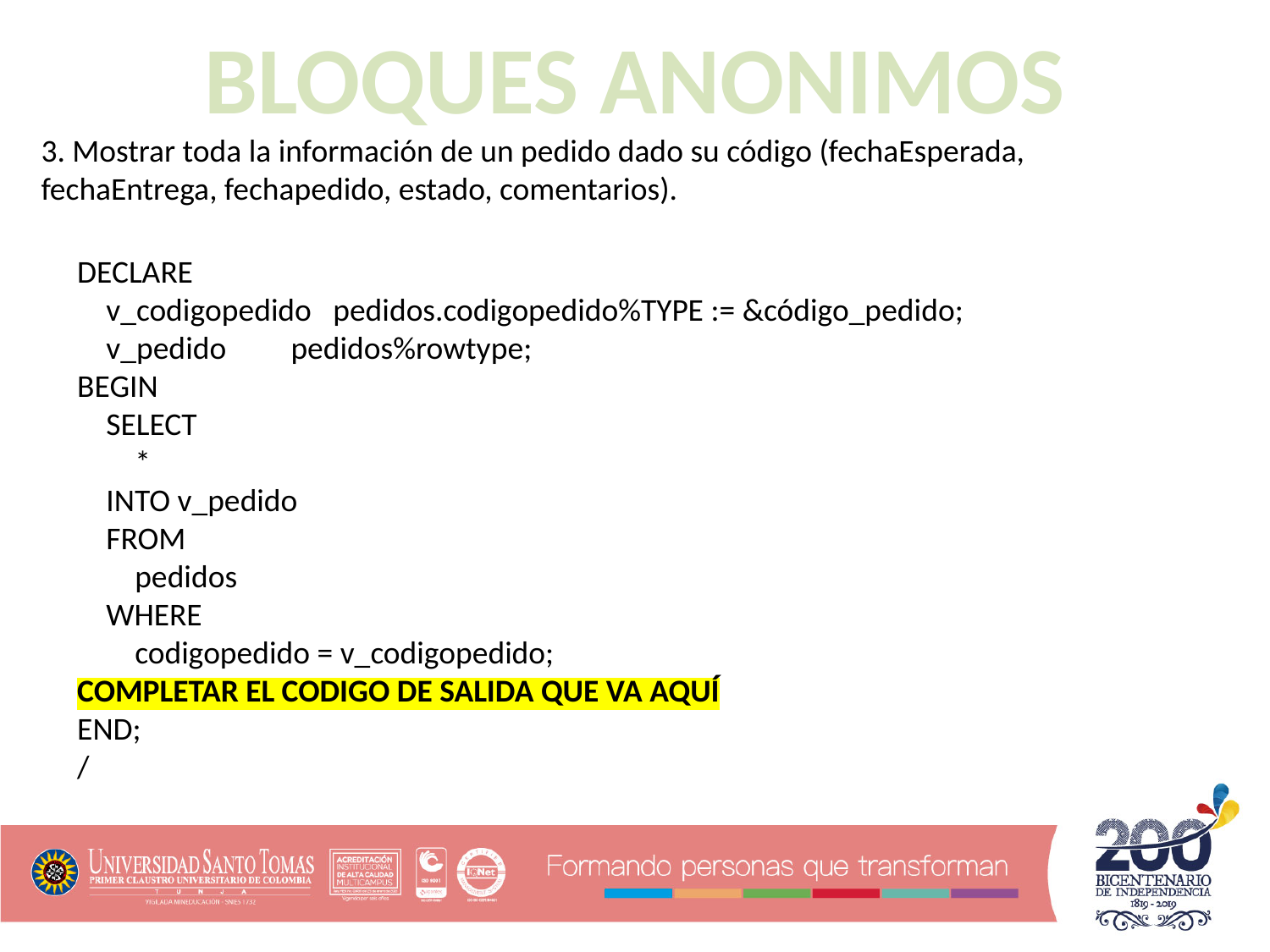

BLOQUES ANONIMOS
3. Mostrar toda la información de un pedido dado su código (fechaEsperada, fechaEntrega, fechapedido, estado, comentarios).
DECLARE
    v_codigopedido   pedidos.codigopedido%TYPE := &código_pedido;
    v_pedido         pedidos%rowtype;
BEGIN
    SELECT
        *
    INTO v_pedido
    FROM
        pedidos
    WHERE
        codigopedido = v_codigopedido;
COMPLETAR EL CODIGO DE SALIDA QUE VA AQUÍ
END;
/